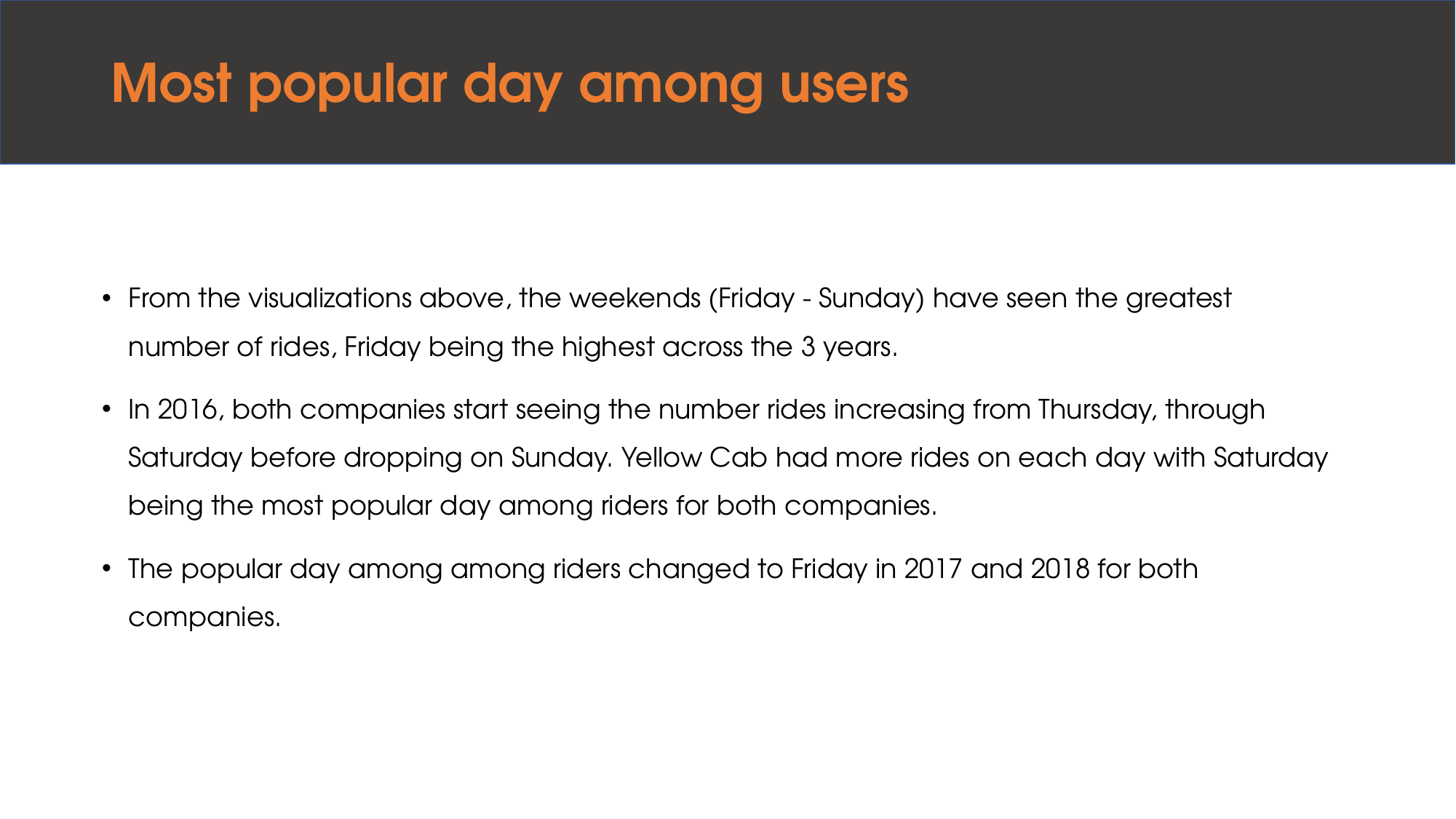

# Most popular day among users

From the visualizations above, the weekends (Friday - Sunday) have seen the greatest number of rides, Friday being the highest across the 3 years.
In 2016, both companies start seeing the number rides increasing from Thursday, through Saturday before dropping on Sunday. Yellow Cab had more rides on each day with Saturday being the most popular day among riders for both companies.
The popular day among among riders changed to Friday in 2017 and 2018 for both companies.